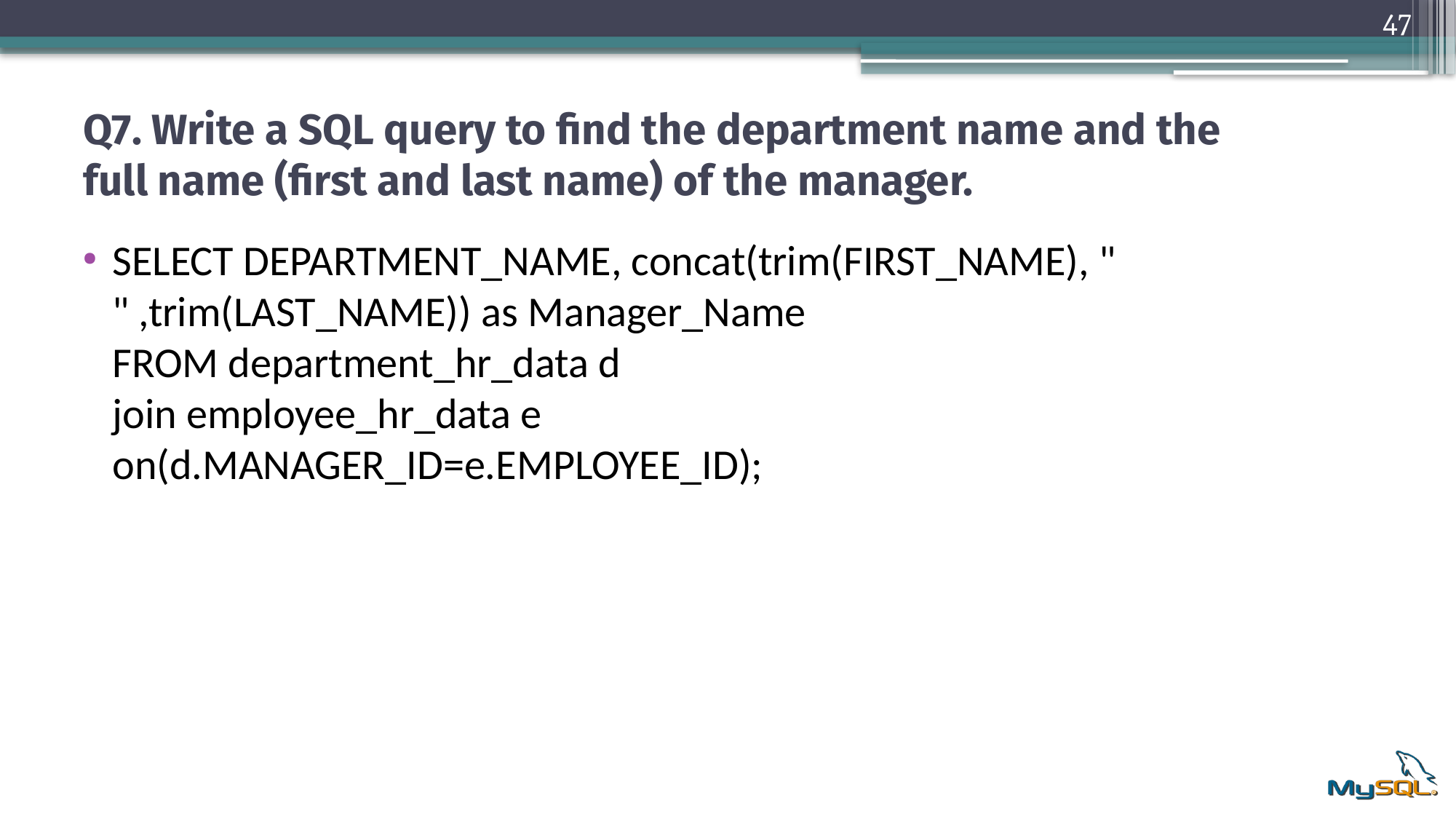

47
# Q7. Write a SQL query to find the department name and the full name (first and last name) of the manager.
SELECT DEPARTMENT_NAME, concat(trim(FIRST_NAME), " " ,trim(LAST_NAME)) as Manager_Name
FROM department_hr_data d
join employee_hr_data e
on(d.MANAGER_ID=e.EMPLOYEE_ID);